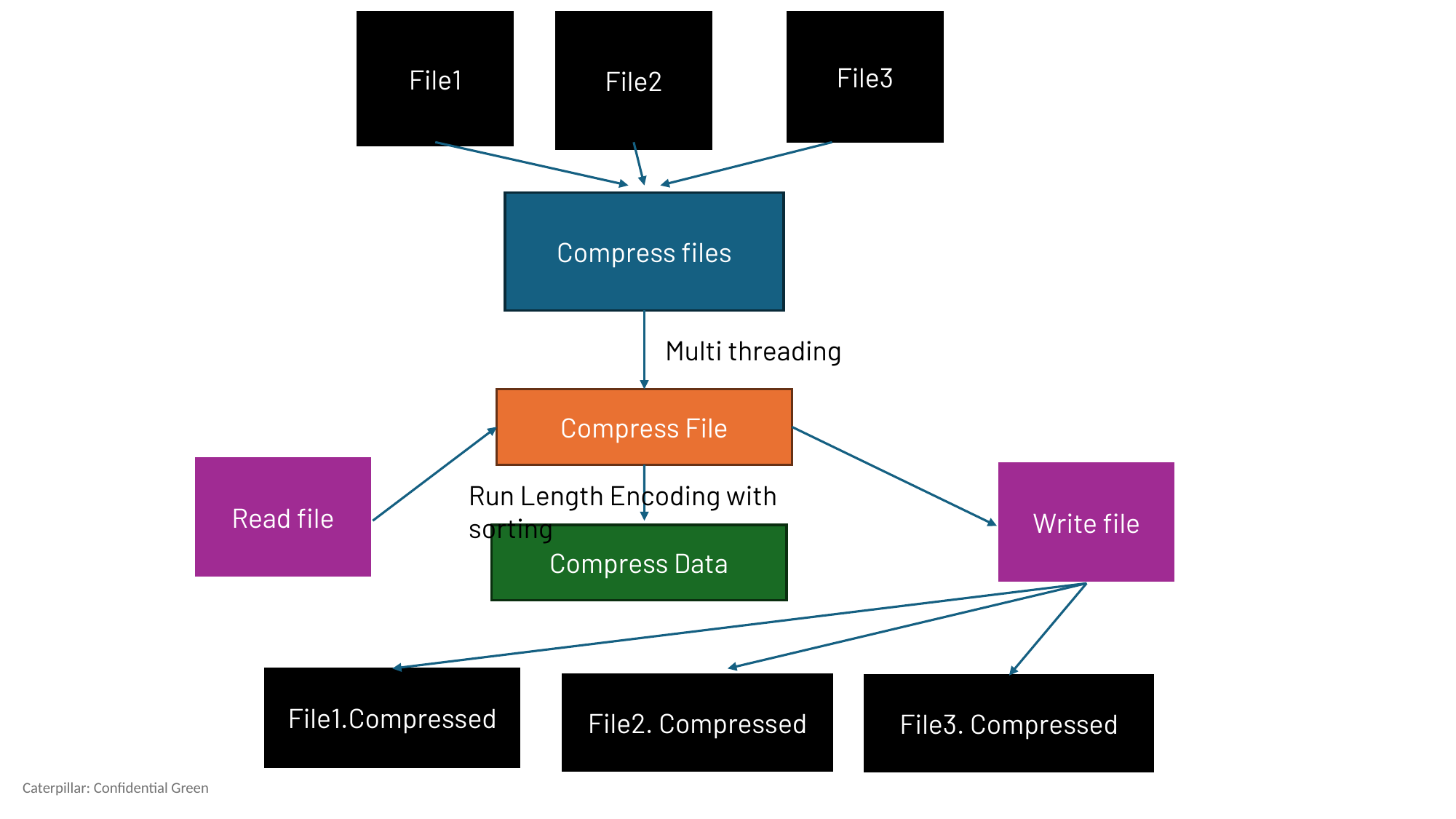

File1
File2
File3
Compress files
Multi threading
Compress File
Read file
Write file
Run Length Encoding with sorting
Compress Data
File1.Compressed
File2. Compressed
File3. Compressed